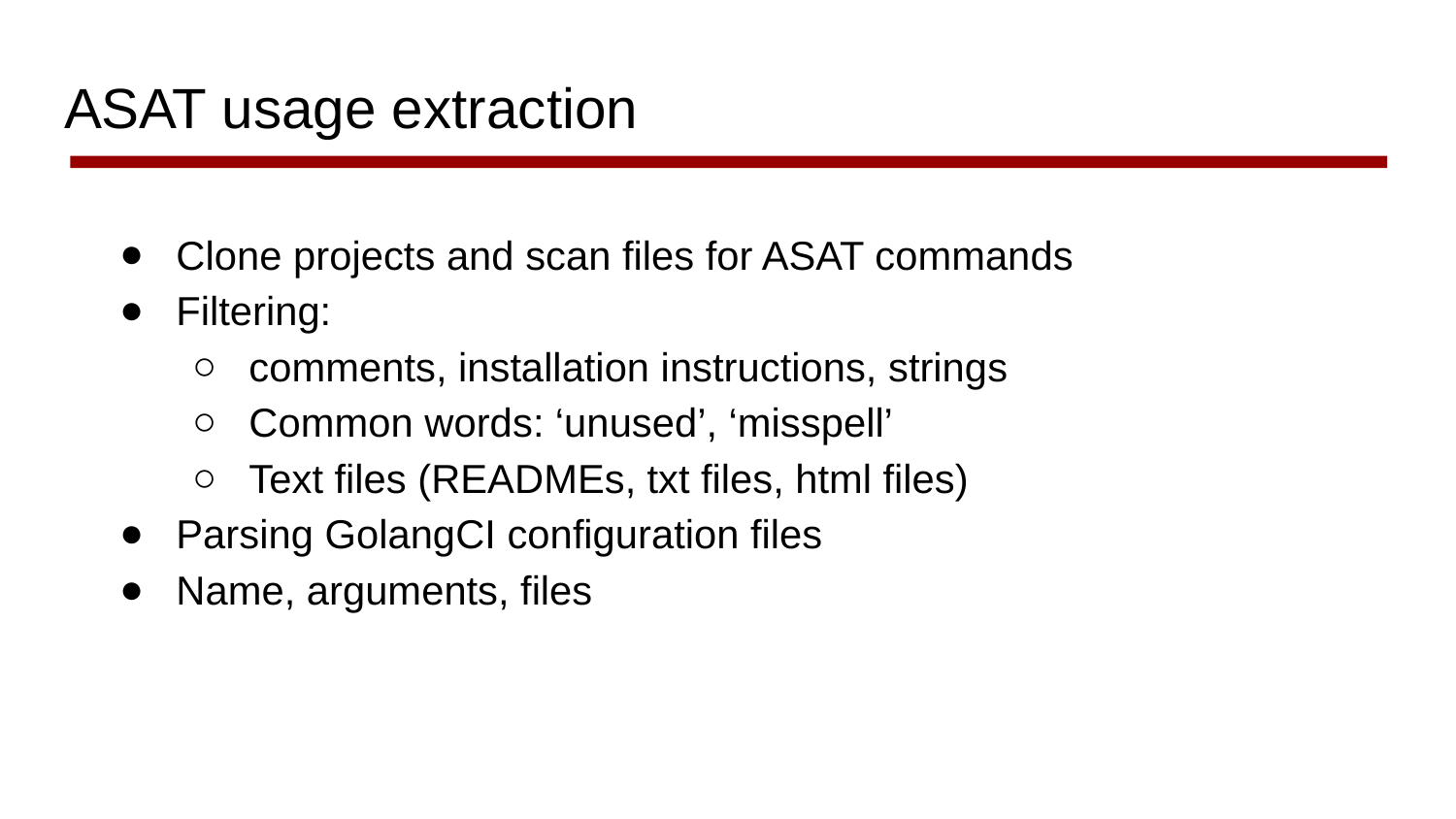

# ASAT usage extraction
Clone projects and scan files for ASAT commands
Filtering:
comments, installation instructions, strings
Common words: ‘unused’, ‘misspell’
Text files (READMEs, txt files, html files)
Parsing GolangCI configuration files
Name, arguments, files